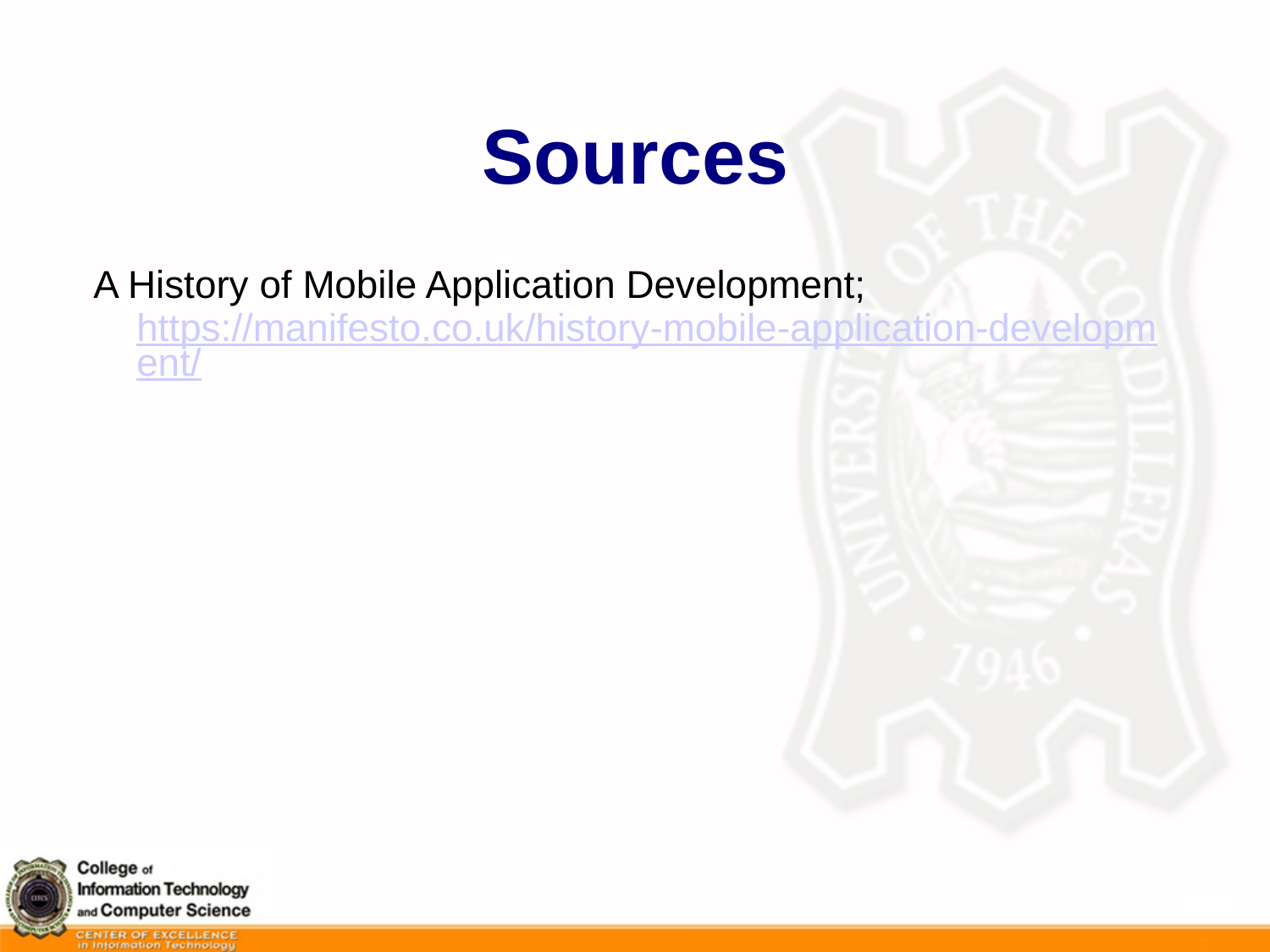

# Sources
A History of Mobile Application Development; https://manifesto.co.uk/history-mobile-application-development/